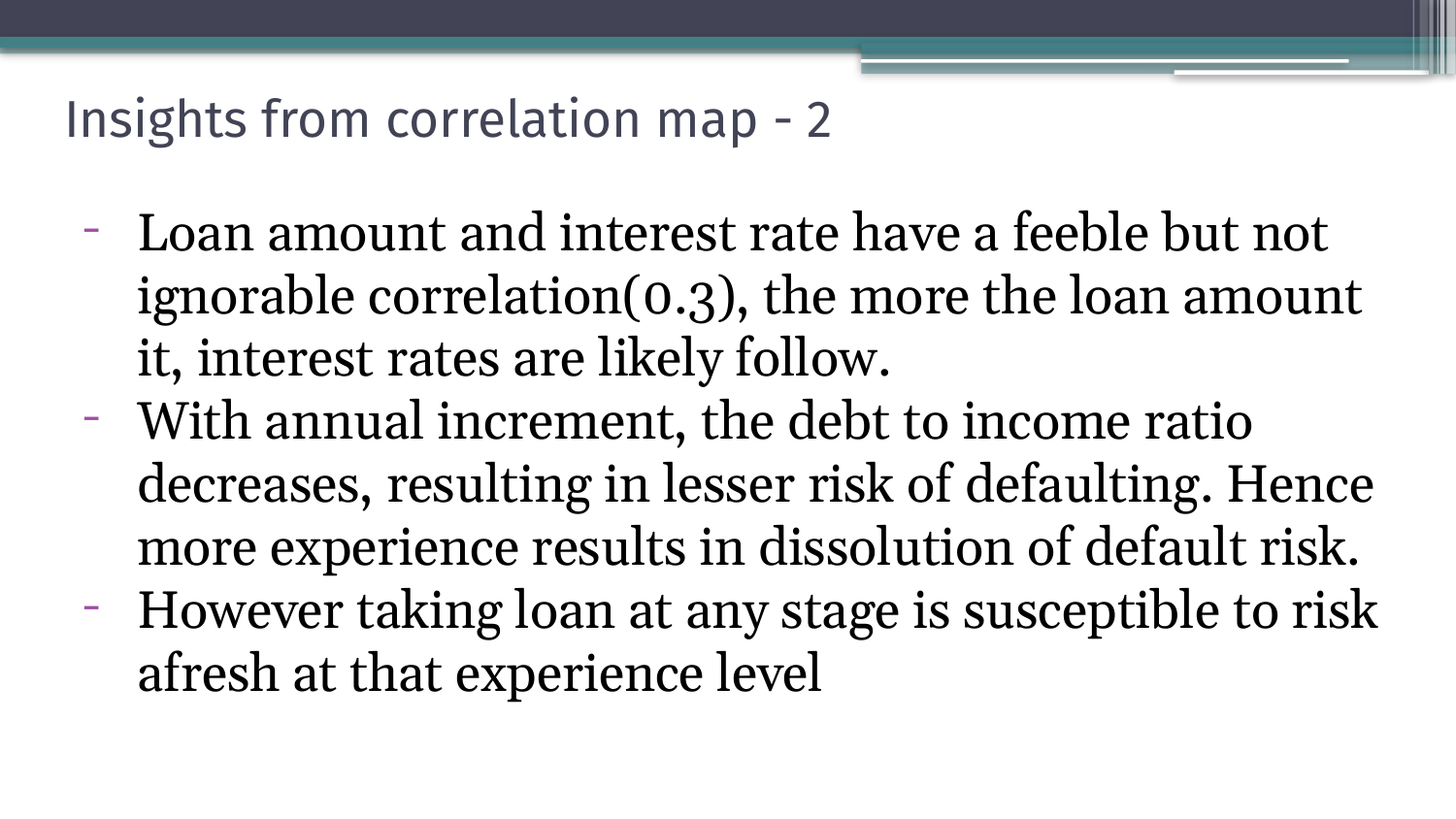

# Insights from correlation map - 2

Loan amount and interest rate have a feeble but not ignorable correlation(0.3), the more the loan amount it, interest rates are likely follow.
With annual increment, the debt to income ratio decreases, resulting in lesser risk of defaulting. Hence more experience results in dissolution of default risk.
However taking loan at any stage is susceptible to risk afresh at that experience level